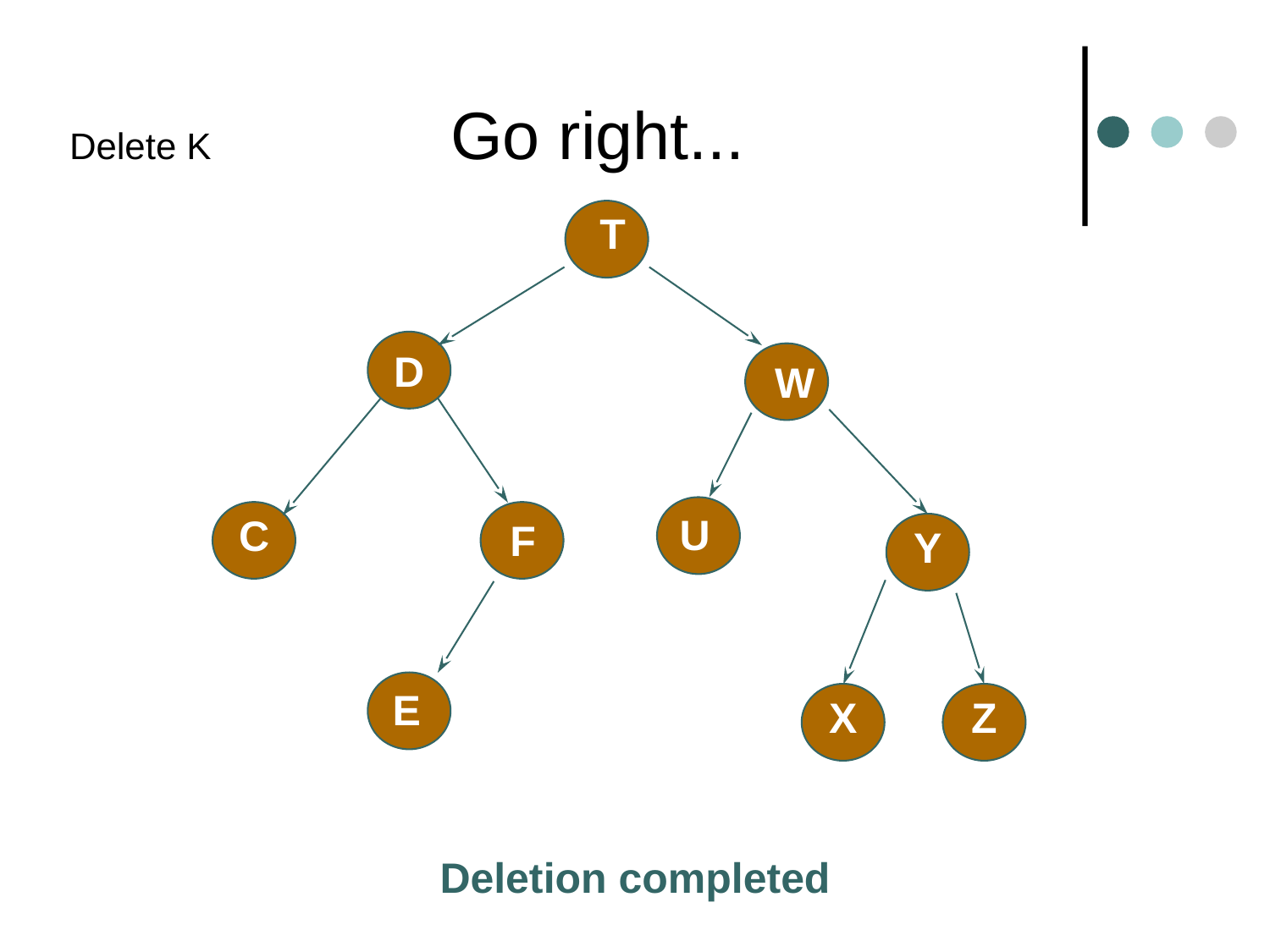

# Delete K 		Go right...

T

D

W

U

C
F

Y

E

X
Z
Deletion completed